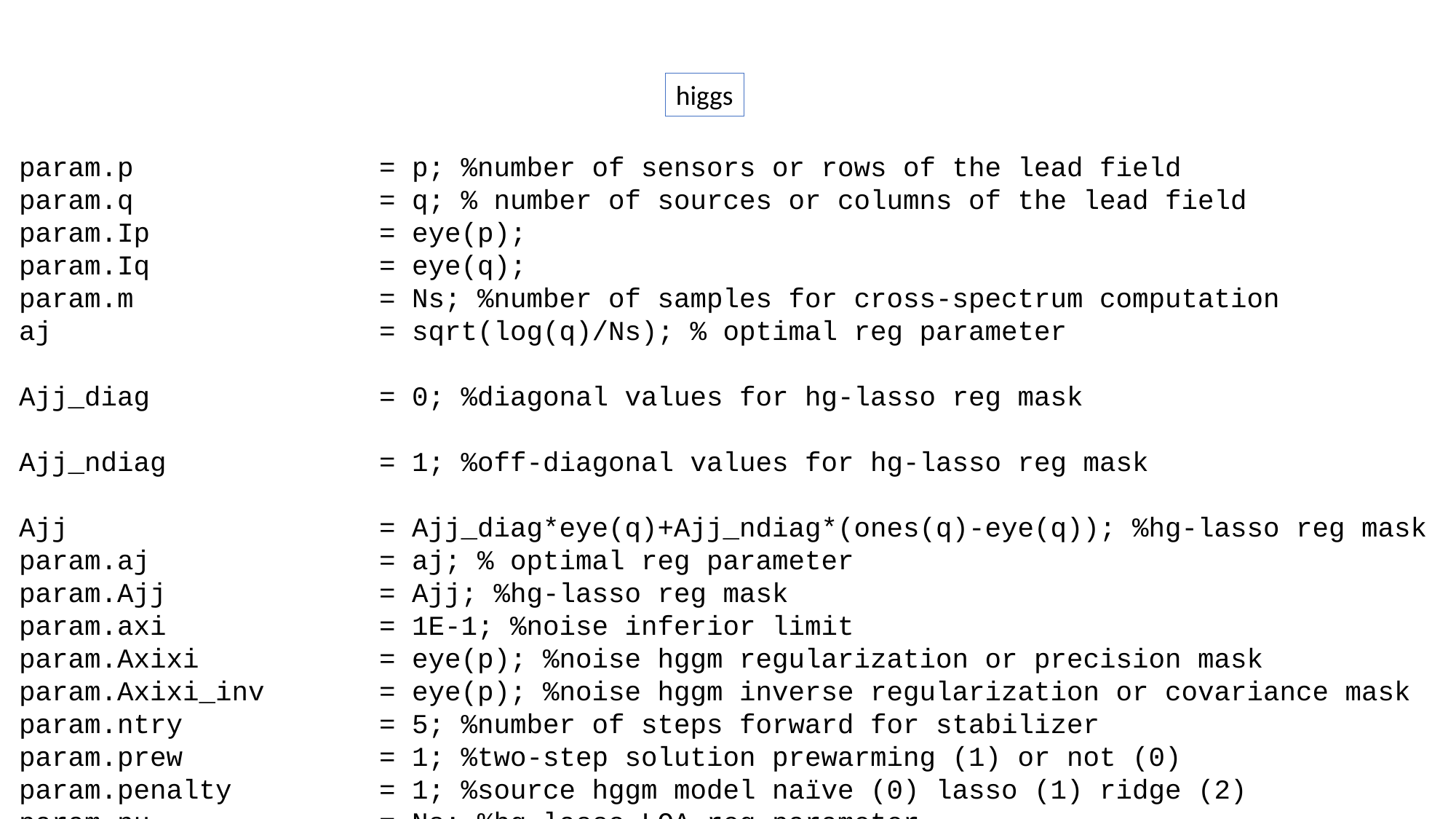

higgs
param.p               = p; %number of sensors or rows of the lead field
param.q               = q; % number of sources or columns of the lead field
param.Ip              = eye(p);
param.Iq              = eye(q);
param.m               = Ns; %number of samples for cross-spectrum computation
aj                    = sqrt(log(q)/Ns); % optimal reg parameter
Ajj_diag              = 0; %diagonal values for hg-lasso reg mask
Ajj_ndiag             = 1; %off-diagonal values for hg-lasso reg mask
Ajj                   = Ajj_diag*eye(q)+Ajj_ndiag*(ones(q)-eye(q)); %hg-lasso reg mask
param.aj              = aj; % optimal reg parameter
param.Ajj             = Ajj; %hg-lasso reg mask
param.axi             = 1E-1; %noise inferior limit
param.Axixi           = eye(p); %noise hggm regularization or precision mask
param.Axixi_inv       = eye(p); %noise hggm inverse regularization or covariance mask
param.ntry            = 5; %number of steps forward for stabilizer
param.prew            = 1; %two-step solution prewarming (1) or not (0)
param.penalty         = 1; %source hggm model naïve (0) lasso (1) ridge (2)
param.nu              = Ns; %hg-lasso LQA reg parameter
[Thetajj,Sjj,llh] = higgs(Svv,K,param);